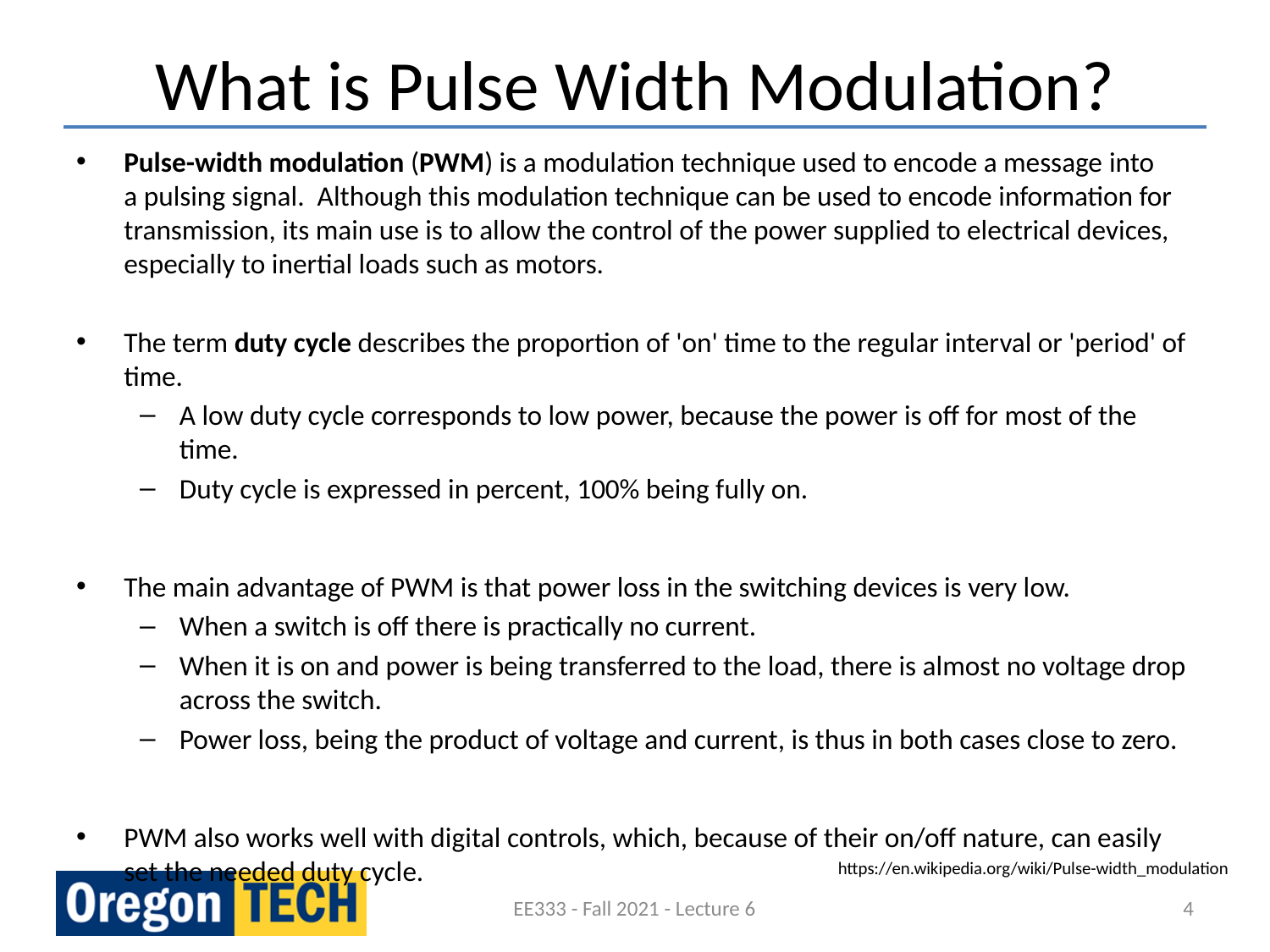

# What is Pulse Width Modulation?
Pulse-width modulation (PWM) is a modulation technique used to encode a message into a pulsing signal.  Although this modulation technique can be used to encode information for transmission, its main use is to allow the control of the power supplied to electrical devices, especially to inertial loads such as motors.

The term duty cycle describes the proportion of 'on' time to the regular interval or 'period' of time.
A low duty cycle corresponds to low power, because the power is off for most of the time.
Duty cycle is expressed in percent, 100% being fully on.

The main advantage of PWM is that power loss in the switching devices is very low.
When a switch is off there is practically no current.
When it is on and power is being transferred to the load, there is almost no voltage drop across the switch.
Power loss, being the product of voltage and current, is thus in both cases close to zero.

PWM also works well with digital controls, which, because of their on/off nature, can easily set the needed duty cycle.
https://en.wikipedia.org/wiki/Pulse-width_modulation
EE333 - Fall 2021 - Lecture 6
4